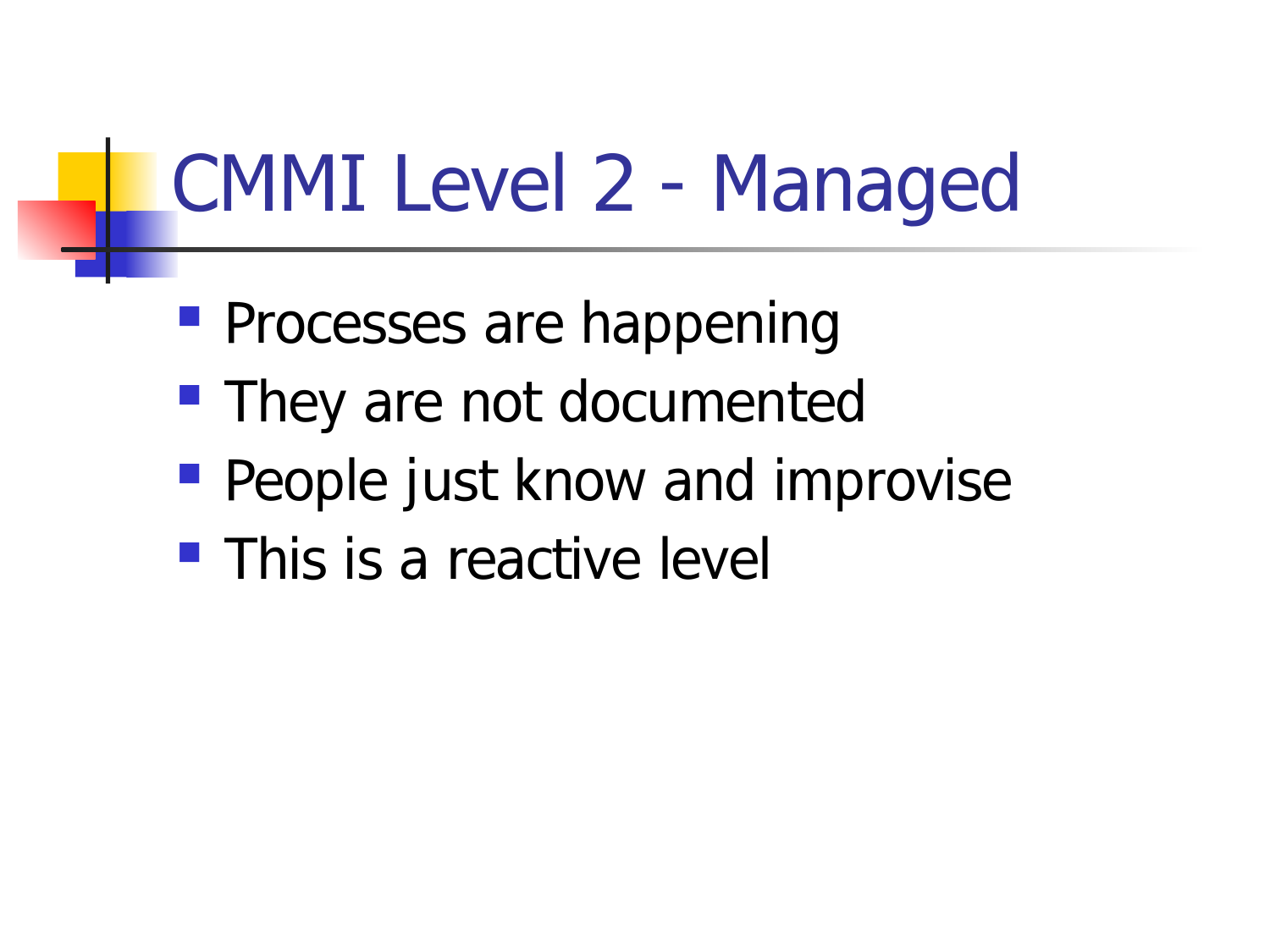

# CMMI Level 2 - Managed
Processes are happening
They are not documented
People just know and improvise
This is a reactive level